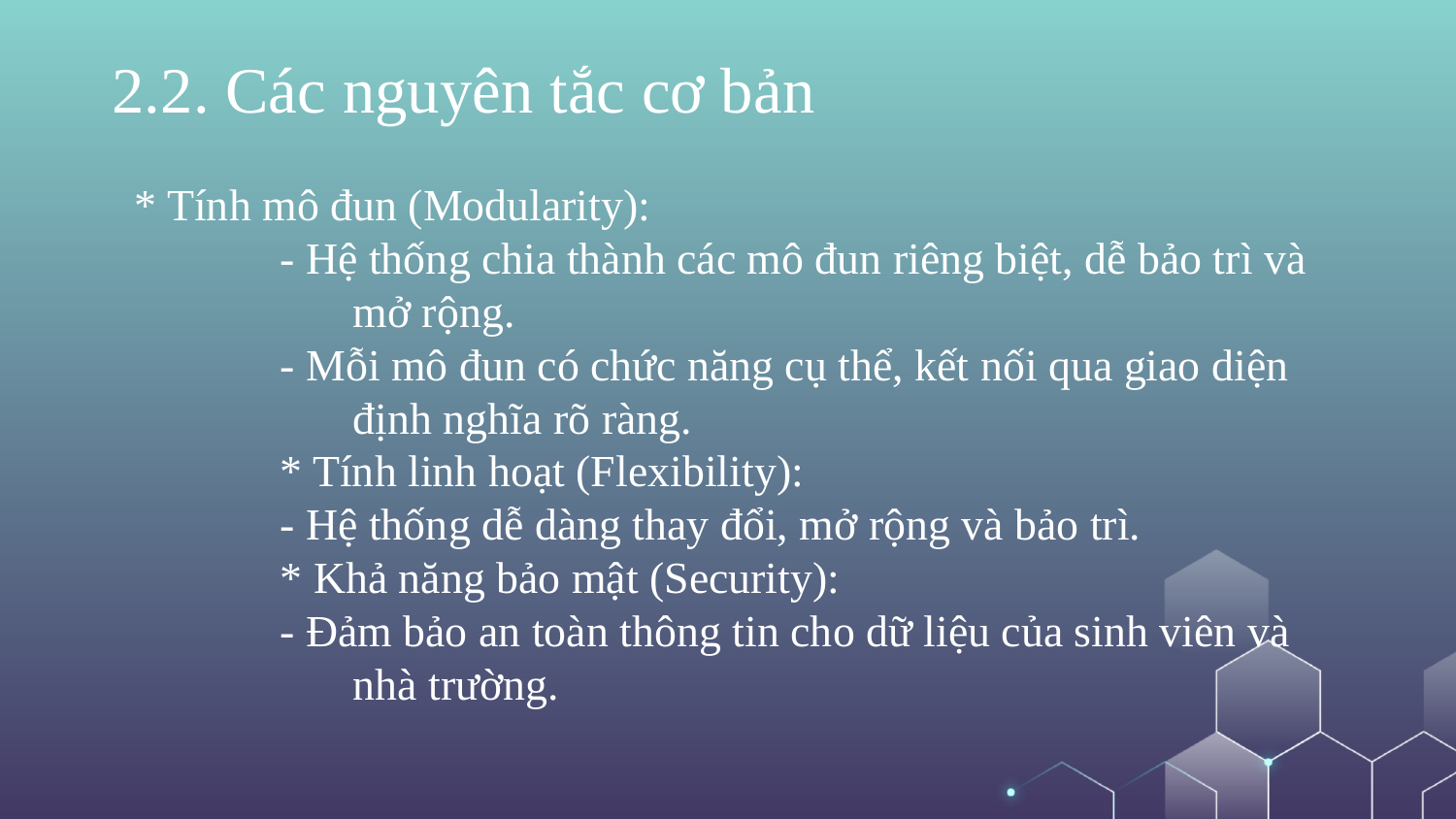

2.2. Các nguyên tắc cơ bản
* Tính mô đun (Modularity):
- Hệ thống chia thành các mô đun riêng biệt, dễ bảo trì và 	mở rộng.
- Mỗi mô đun có chức năng cụ thể, kết nối qua giao diện 	định nghĩa rõ ràng.
* Tính linh hoạt (Flexibility):
- Hệ thống dễ dàng thay đổi, mở rộng và bảo trì.
* Khả năng bảo mật (Security):
- Đảm bảo an toàn thông tin cho dữ liệu của sinh viên và 	nhà trường.